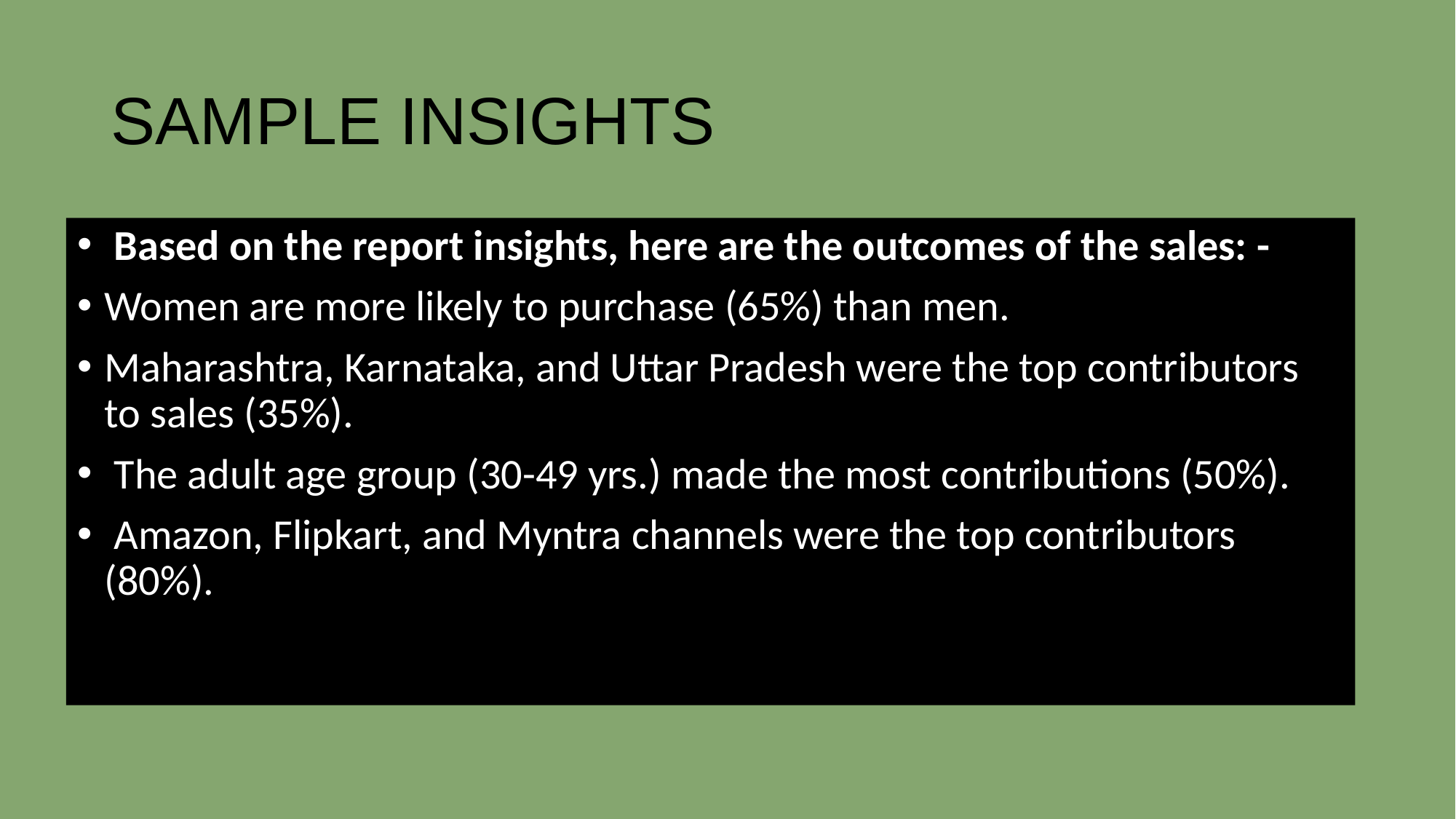

# SAMPLE INSIGHTS
 Based on the report insights, here are the outcomes of the sales: -
Women are more likely to purchase (65%) than men.
Maharashtra, Karnataka, and Uttar Pradesh were the top contributors to sales (35%).
 The adult age group (30-49 yrs.) made the most contributions (50%).
 Amazon, Flipkart, and Myntra channels were the top contributors (80%).